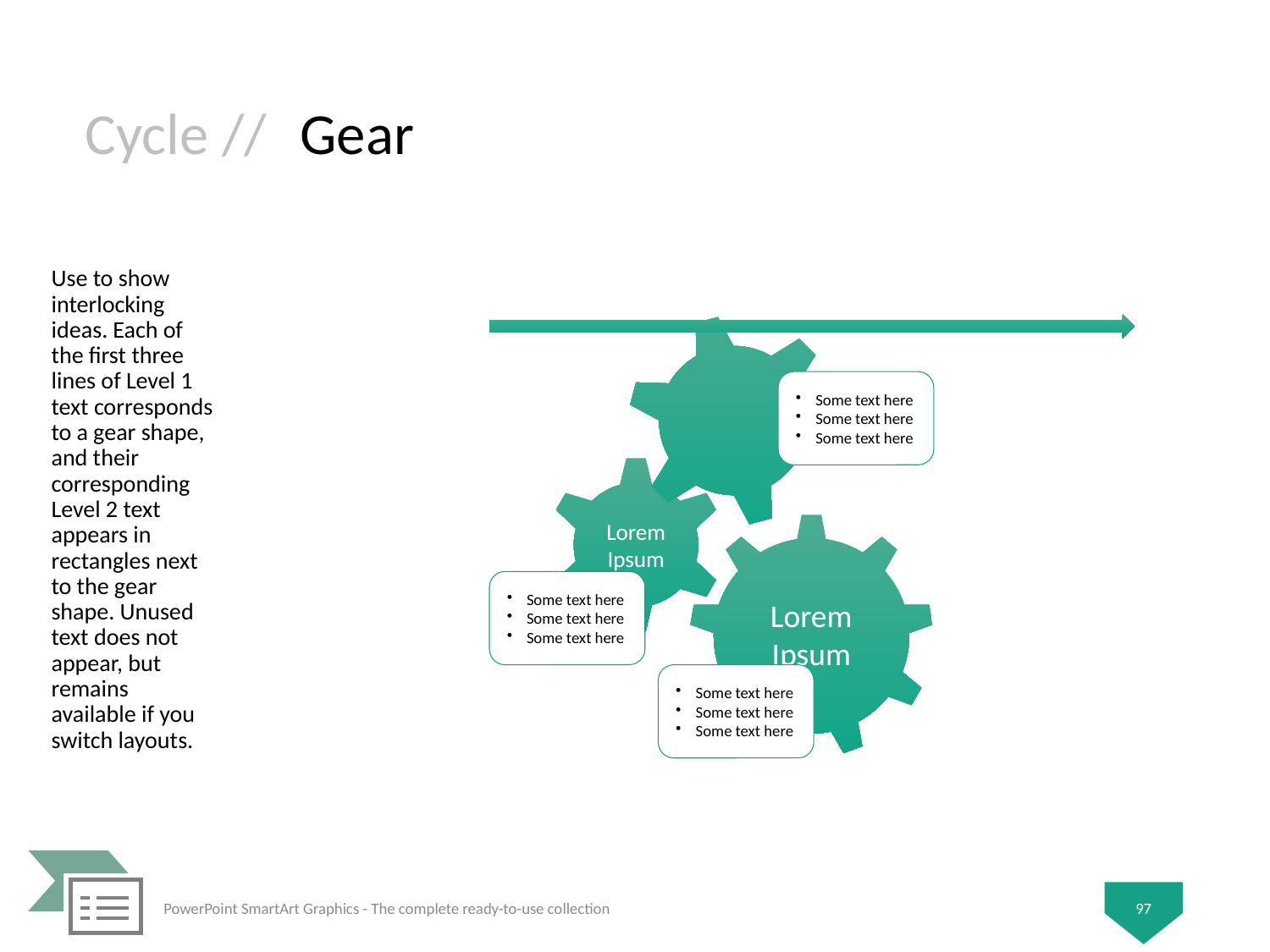

# Gear
Use to show interlocking ideas. Each of the first three lines of Level 1 text corresponds to a gear shape, and their corresponding Level 2 text appears in rectangles next to the gear shape. Unused text does not appear, but remains available if you switch layouts.
Lorem Ipsum
Some text here
Some text here
Some text here
Lorem Ipsum
Some text here
Some text here
Some text here
Lorem Ipsum
Some text here
Some text here
Some text here
97
PowerPoint SmartArt Graphics - The complete ready-to-use collection